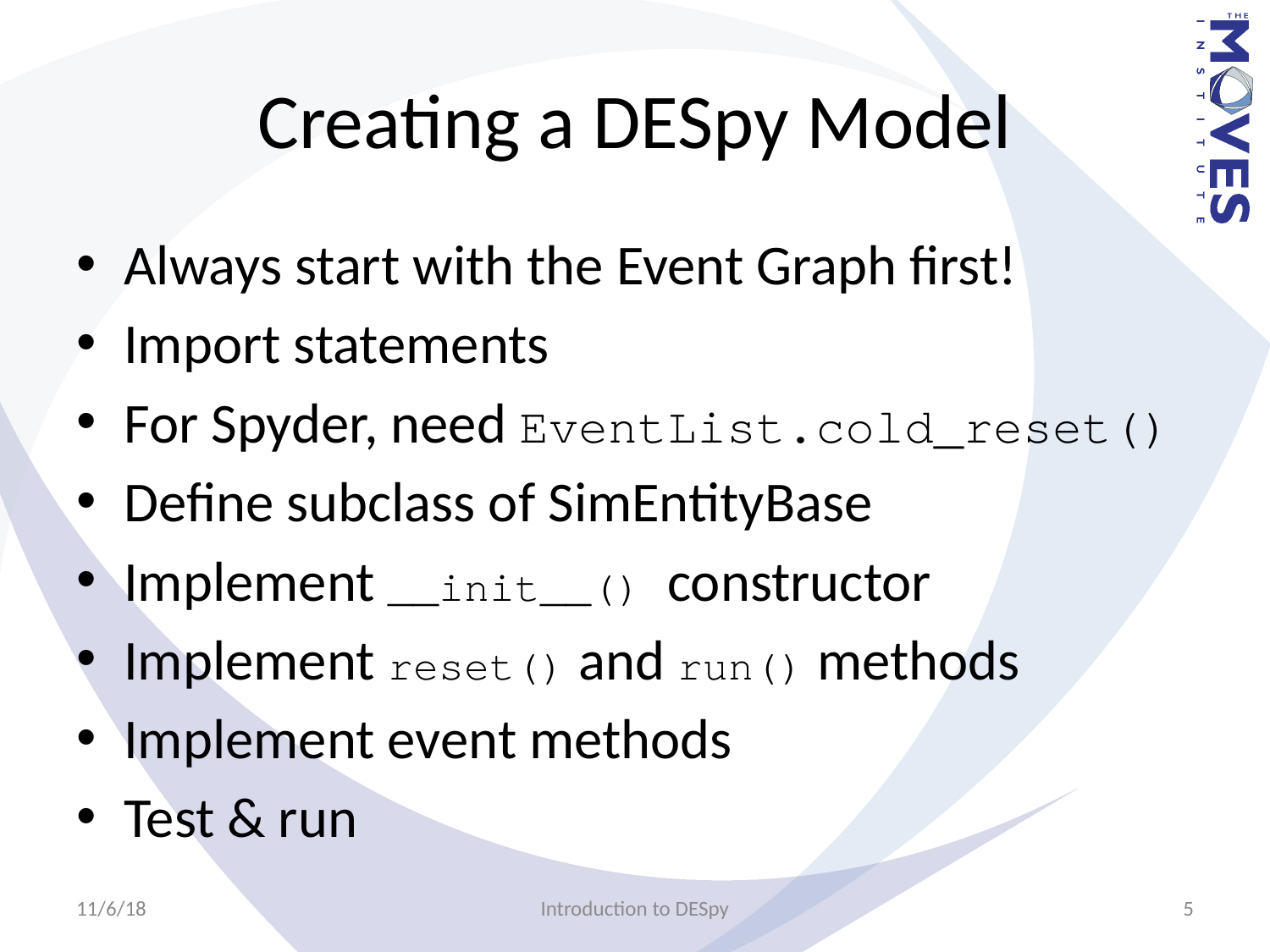

# Creating a DESpy Model
Always start with the Event Graph first!
Import statements
For Spyder, need EventList.cold_reset()
Define subclass of SimEntityBase
Implement __init__() constructor
Implement reset() and run() methods
Implement event methods
Test & run

11/6/18
Introduction to DESpy
5